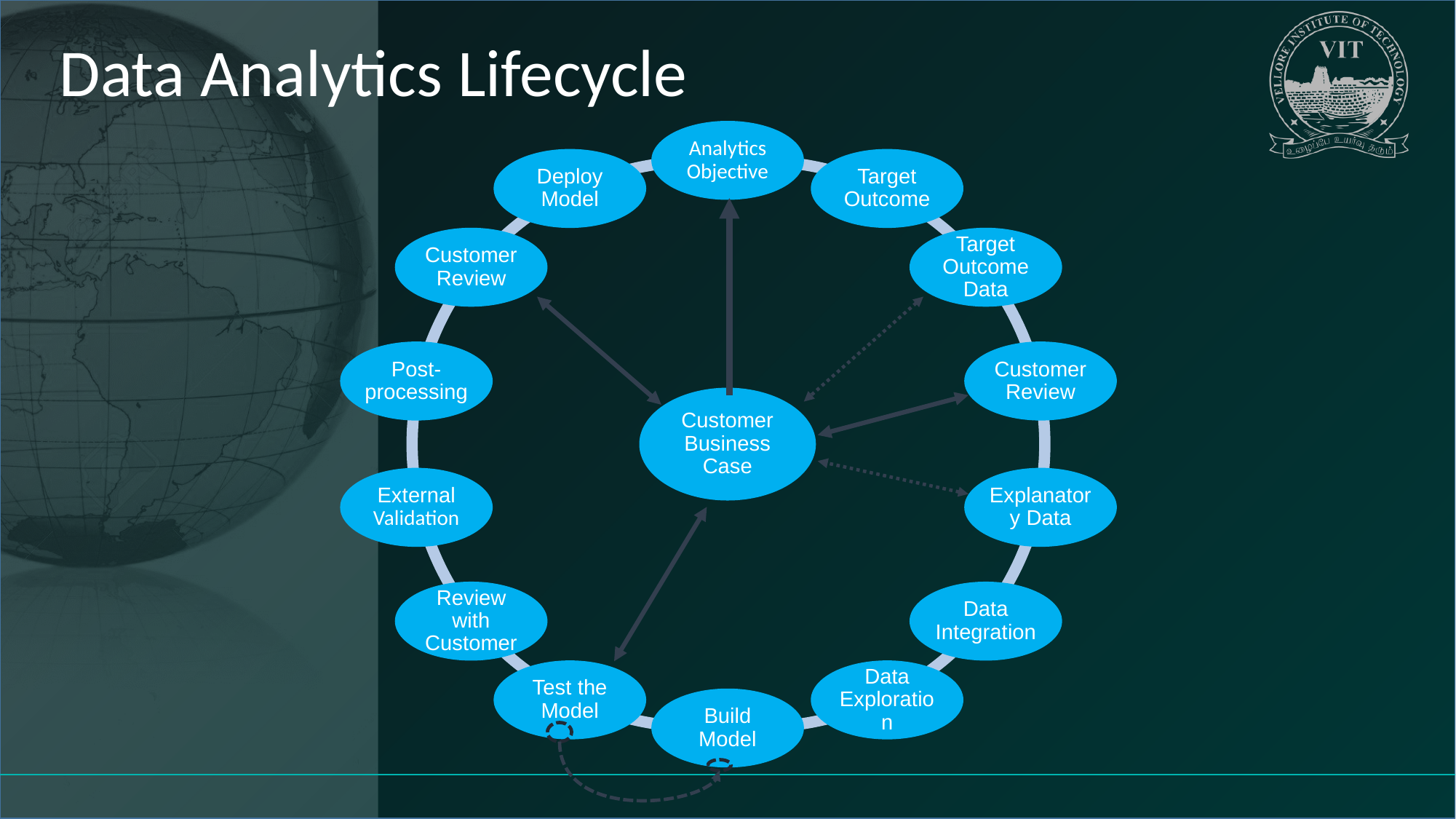

# Data Analytics Lifecycle
Customer Business Case
Analytics Objective
Target Outcome
Target Outcome Data
Customer Review
Explanatory Data
Data Integration
Data Exploration
Build Model
Test the Model
Review with Customer
External Validation
Post-processing
Customer Review
Deploy Model